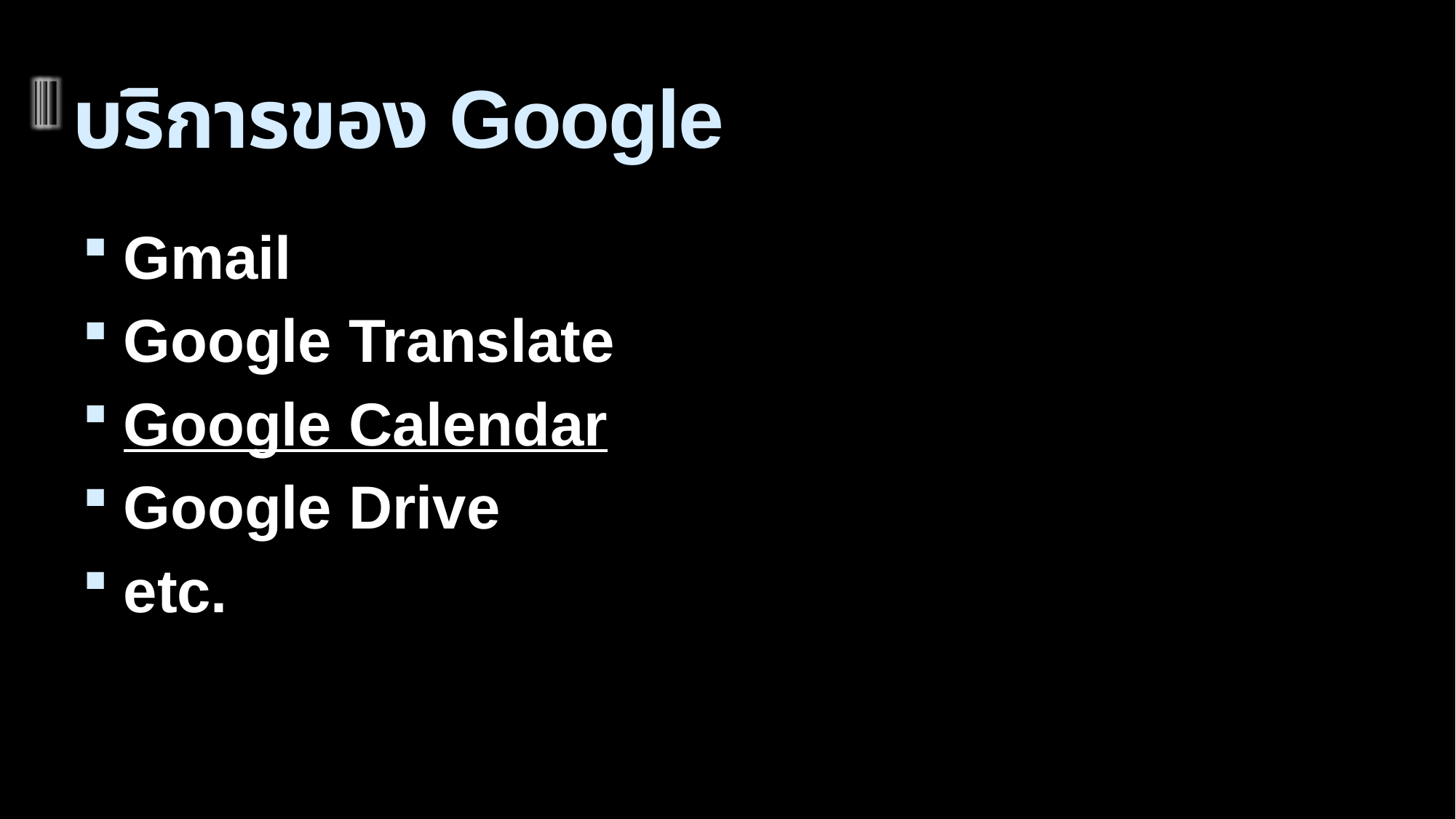

# บริการของ Google
Gmail
Google Translate
Google Calendar
Google Drive
etc.